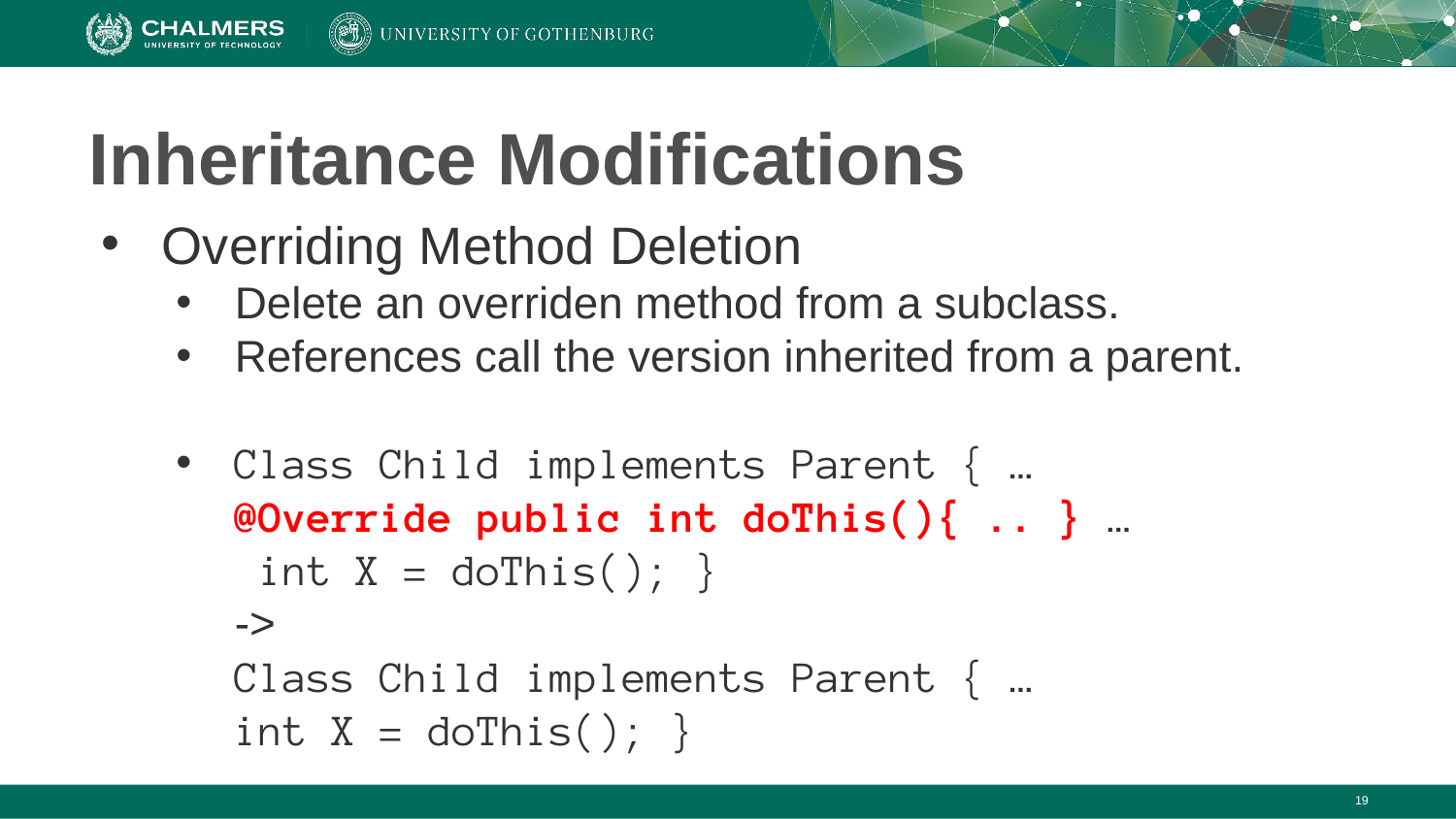

# Inheritance Modifications
Overriding Method Deletion
Delete an overriden method from a subclass.
References call the version inherited from a parent.
Class Child implements Parent { …
@Override public int doThis(){ .. } …
 int X = doThis(); }
->
Class Child implements Parent { …
int X = doThis(); }
19